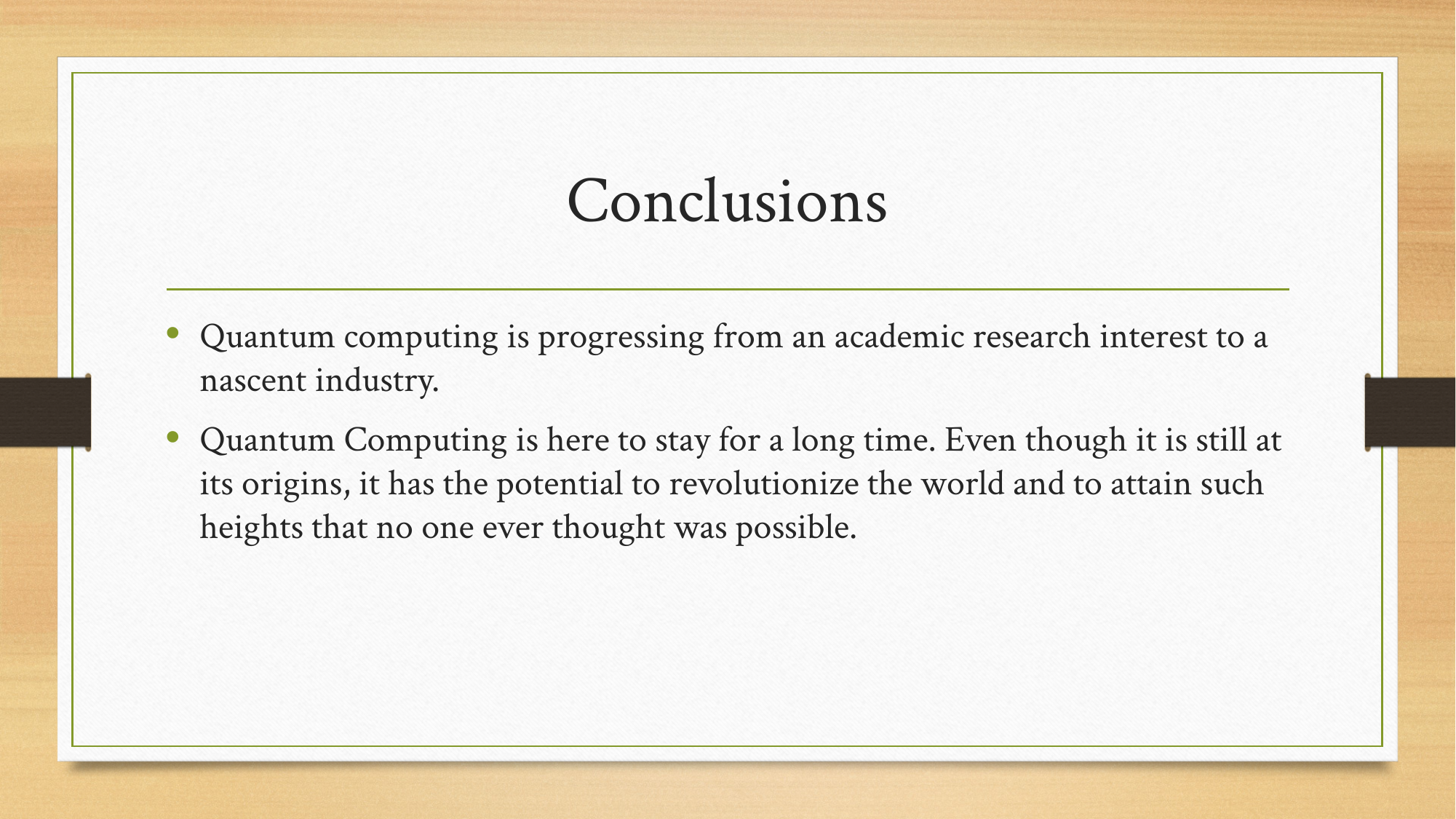

# Conclusions
Quantum computing is progressing from an academic research interest to a nascent industry.
Quantum Computing is here to stay for a long time. Even though it is still at its origins, it has the potential to revolutionize the world and to attain such heights that no one ever thought was possible.